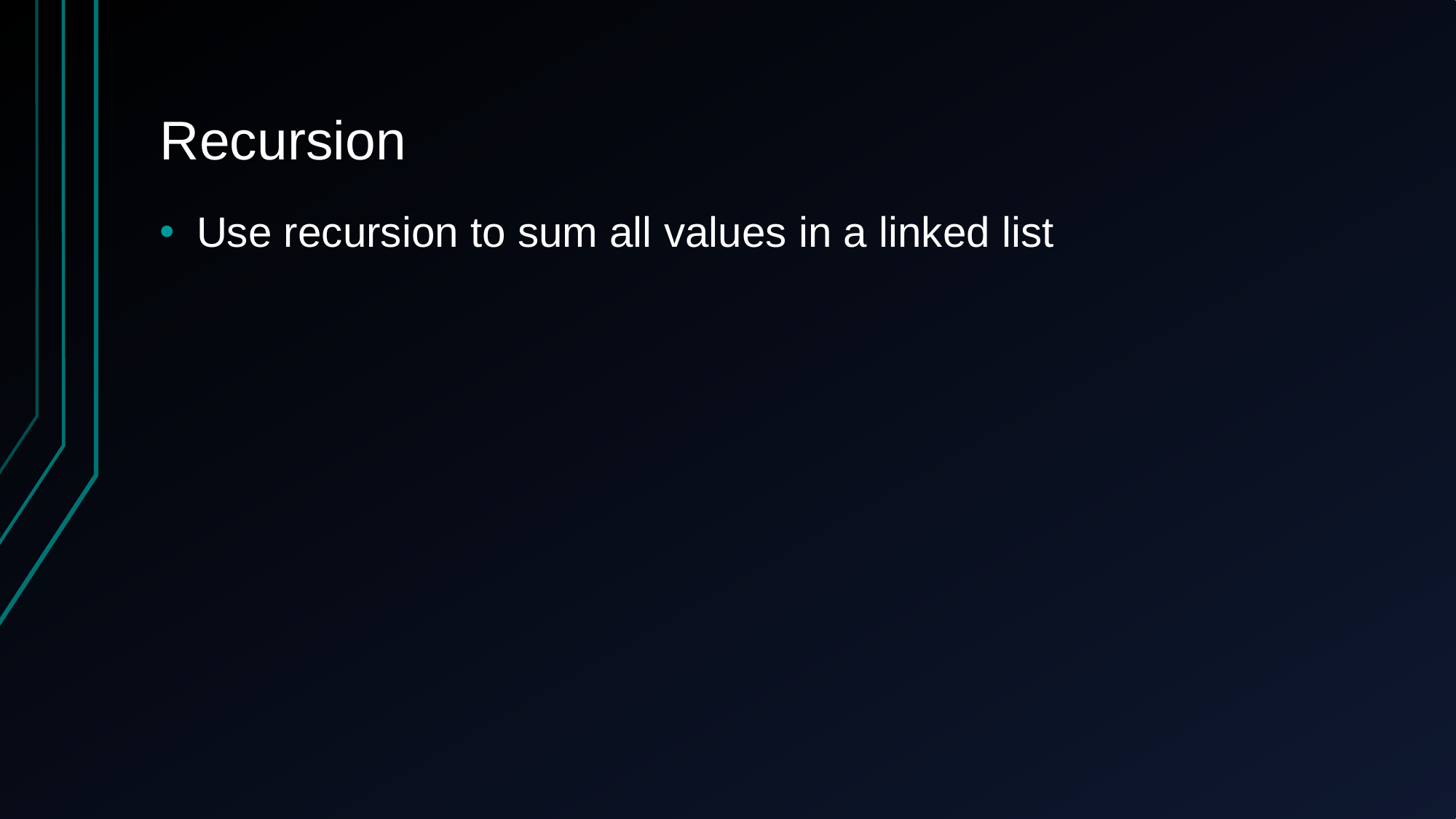

# Recursion
Use recursion to sum all values in a linked list